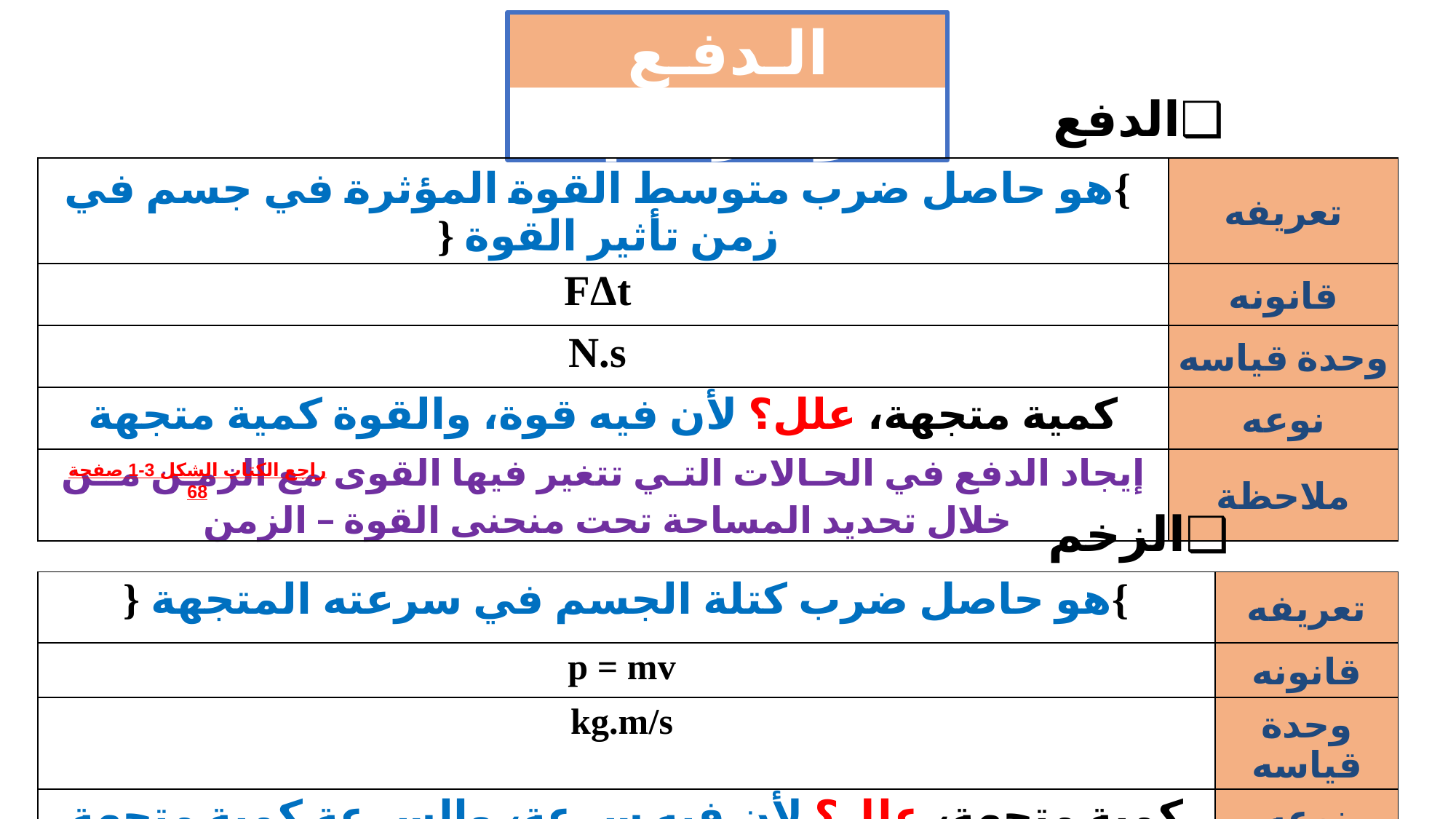

# الـدفـع والـزخـم
 ❑الدفع
| }هو حاصل ضرب متوسط القوة المؤثرة في جسم في زمن تأثير القوة { | تعريفه |
| --- | --- |
| FΔt | قانونه |
| N.s | وحدة قياسه |
| كمية متجهة، علل؟ لأن فيه قوة، والقوة كمية متجهة | نوعه |
| إيجاد الدفع في الحـالات التـي تتغير فيها القوى مع الزمـن مــن خلال تحديد المساحة تحت منحنى القوة – الزمن | ملاحظة |
راجع الكتاب الشكل 3-1 صفحة 68
 ❑الزخم
| }هو حاصل ضرب كتلة الجسم في سرعته المتجهة { | تعريفه |
| --- | --- |
| p = mv | قانونه |
| kg.m/s | وحدة قياسه |
| كمية متجهة، علل؟ لأن فيه سرعة، والسرعة كمية متجهة | نوعه |